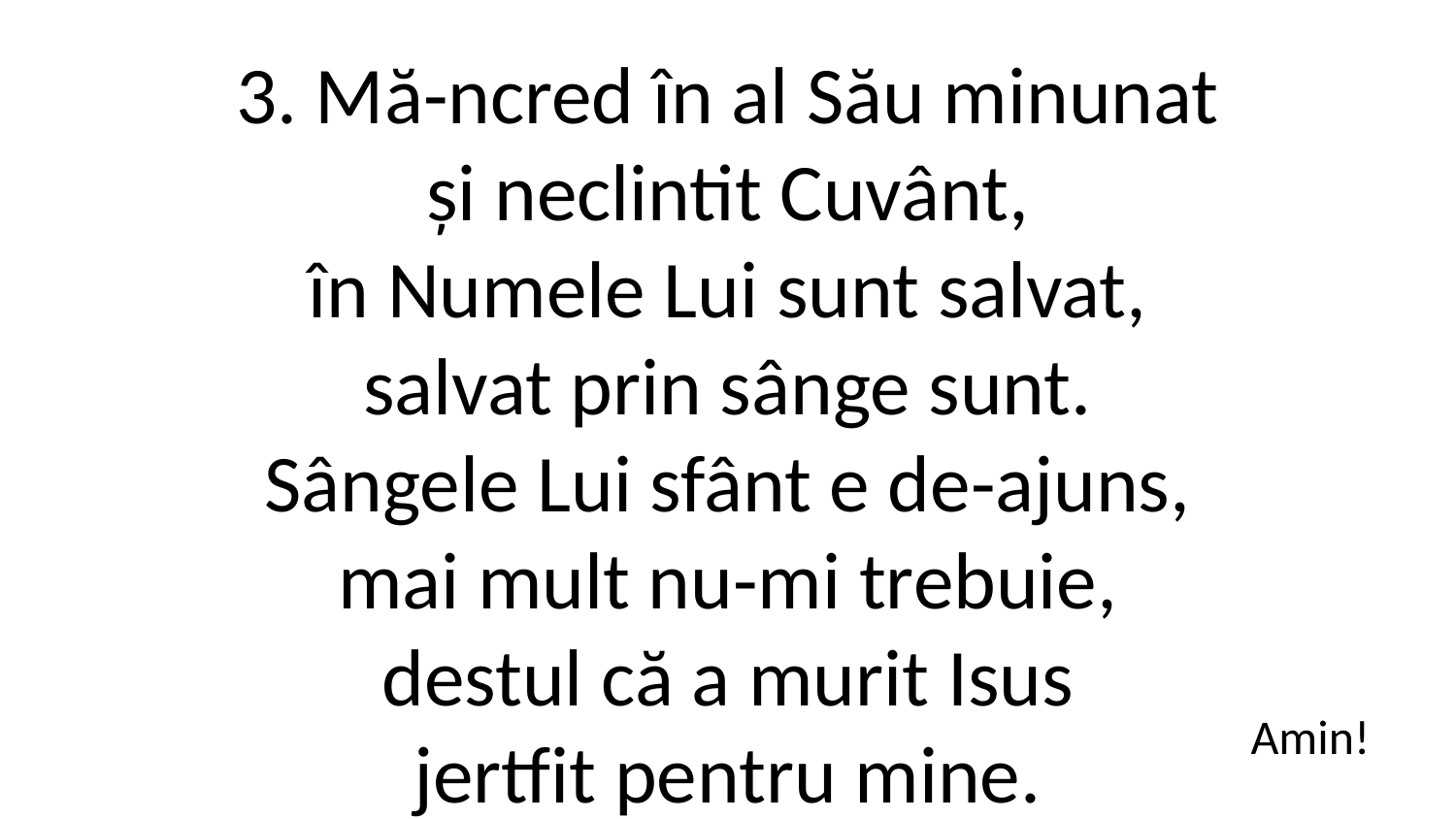

3. Mă-ncred în al Său minunat
și neclintit Cuvânt,
în Numele Lui sunt salvat,
salvat prin sânge sunt.
Sângele Lui sfânt e de-ajuns,
mai mult nu-mi trebuie,
destul că a murit Isus
jertfit pentru mine.

Amin!